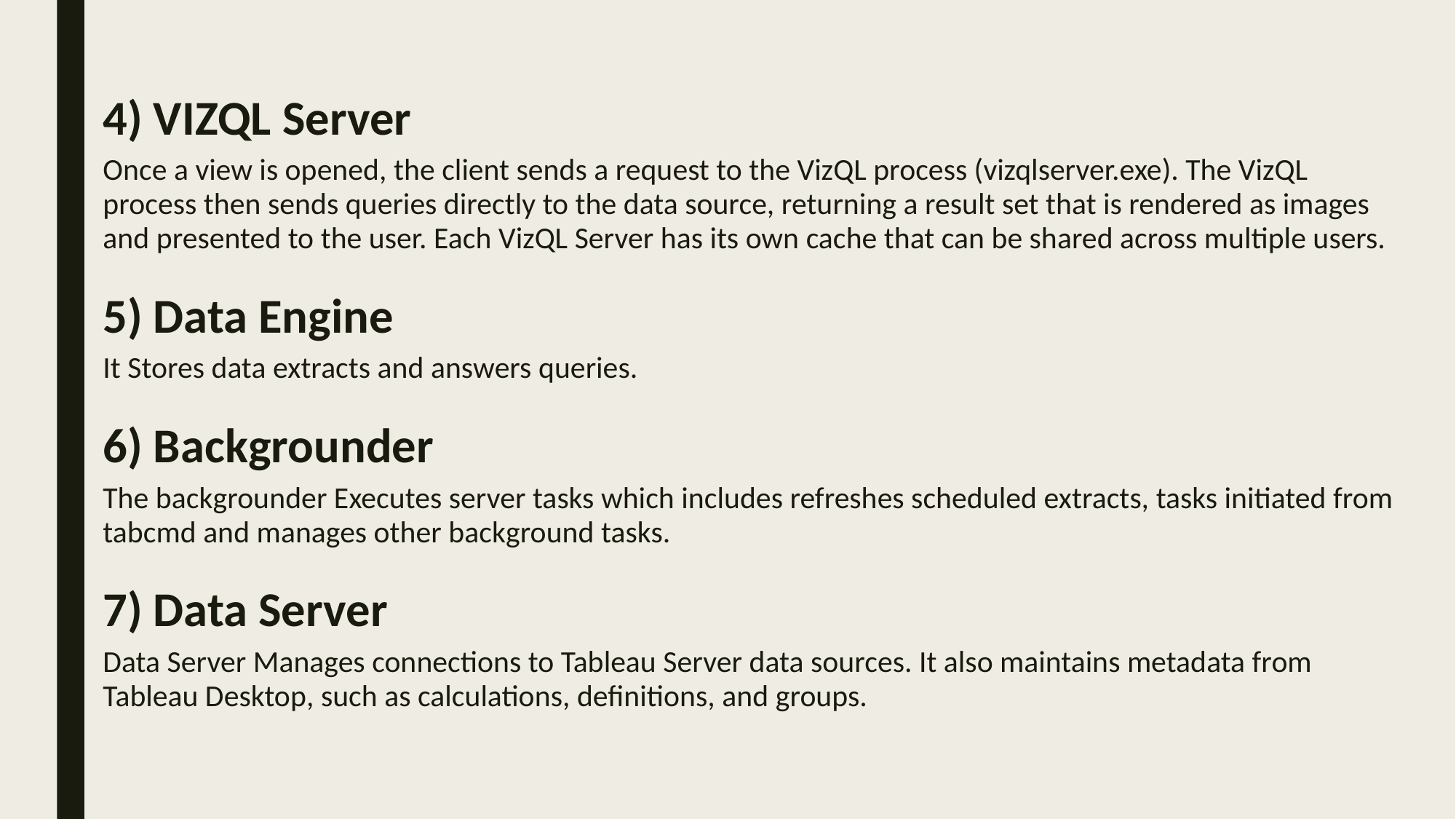

4) VIZQL Server
Once a view is opened, the client sends a request to the VizQL process (vizqlserver.exe). The VizQL process then sends queries directly to the data source, returning a result set that is rendered as images and presented to the user. Each VizQL Server has its own cache that can be shared across multiple users.

5) Data Engine
It Stores data extracts and answers queries.

6) Backgrounder
The backgrounder Executes server tasks which includes refreshes scheduled extracts, tasks initiated from tabcmd and manages other background tasks.

7) Data Server
Data Server Manages connections to Tableau Server data sources. It also maintains metadata from Tableau Desktop, such as calculations, definitions, and groups.